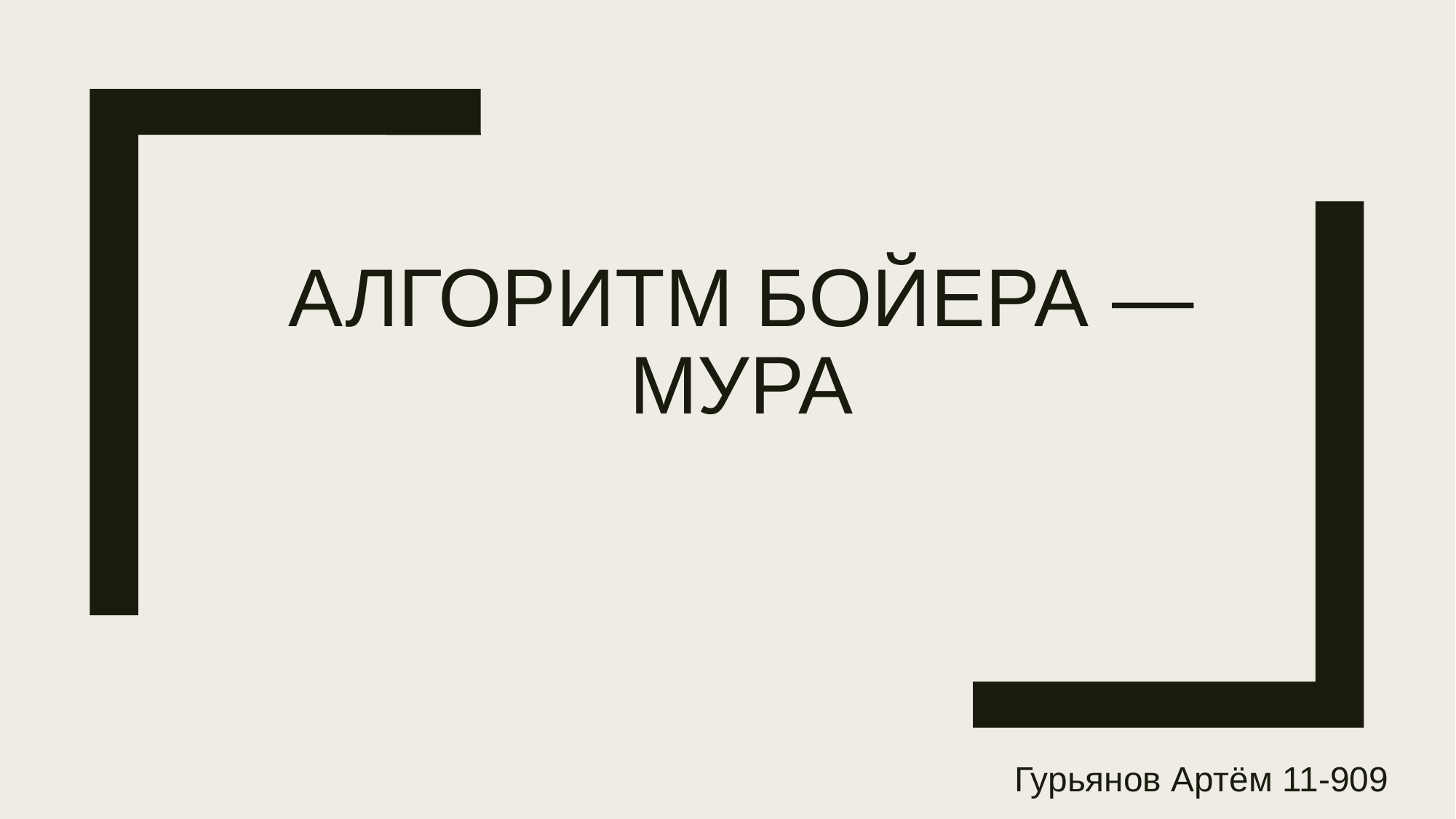

# Алгоритм Бойера — Мура
Гурьянов Артём 11-909